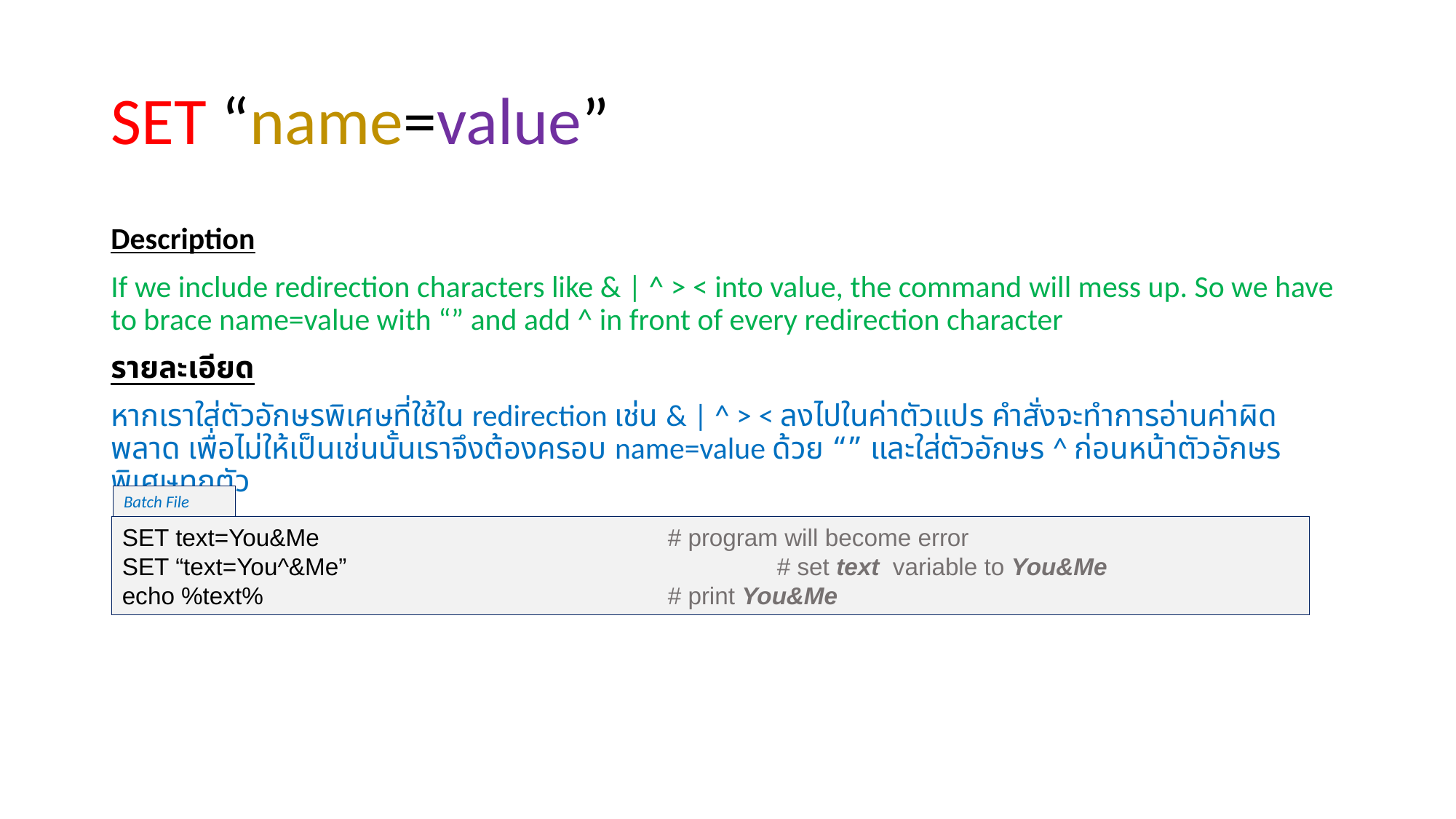

# SET “name=value”
Description
If we include redirection characters like & | ^ > < into value, the command will mess up. So we have to brace name=value with “” and add ^ in front of every redirection character
รายละเอียด
หากเราใส่ตัวอักษรพิเศษที่ใช้ใน redirection เช่น & | ^ > < ลงไปในค่าตัวแปร คำสั่งจะทำการอ่านค่าผิดพลาด เพื่อไม่ให้เป็นเช่นนั้นเราจึงต้องครอบ name=value ด้วย “” และใส่ตัวอักษร ^ ก่อนหน้าตัวอักษรพิเศษทุกตัว
Batch File
SET text=You&Me				# program will become error
SET “text=You^&Me”				# set text  variable to You&Me
echo %text%				# print You&Me